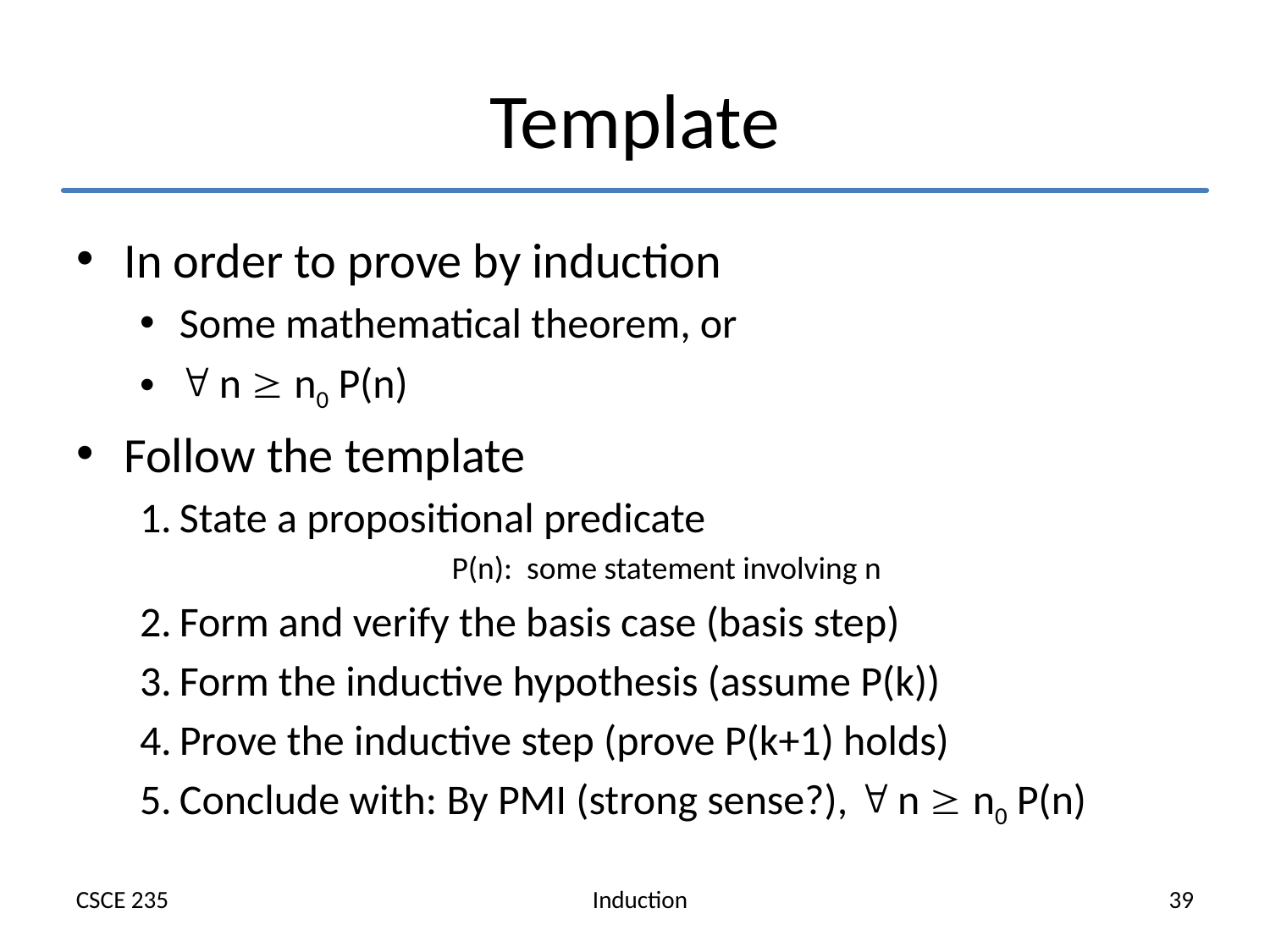

# Template
In order to prove by induction
Some mathematical theorem, or
∀ n ≥ n0 P(n)
Follow the template
State a propositional predicate
P(n):  some statement involving n
Form and verify the basis case (basis step)
Form the inductive hypothesis (assume P(k))
Prove the inductive step (prove P(k+1) holds)
Conclude with: By PMI (strong sense?), ∀ n ≥ n0 P(n)